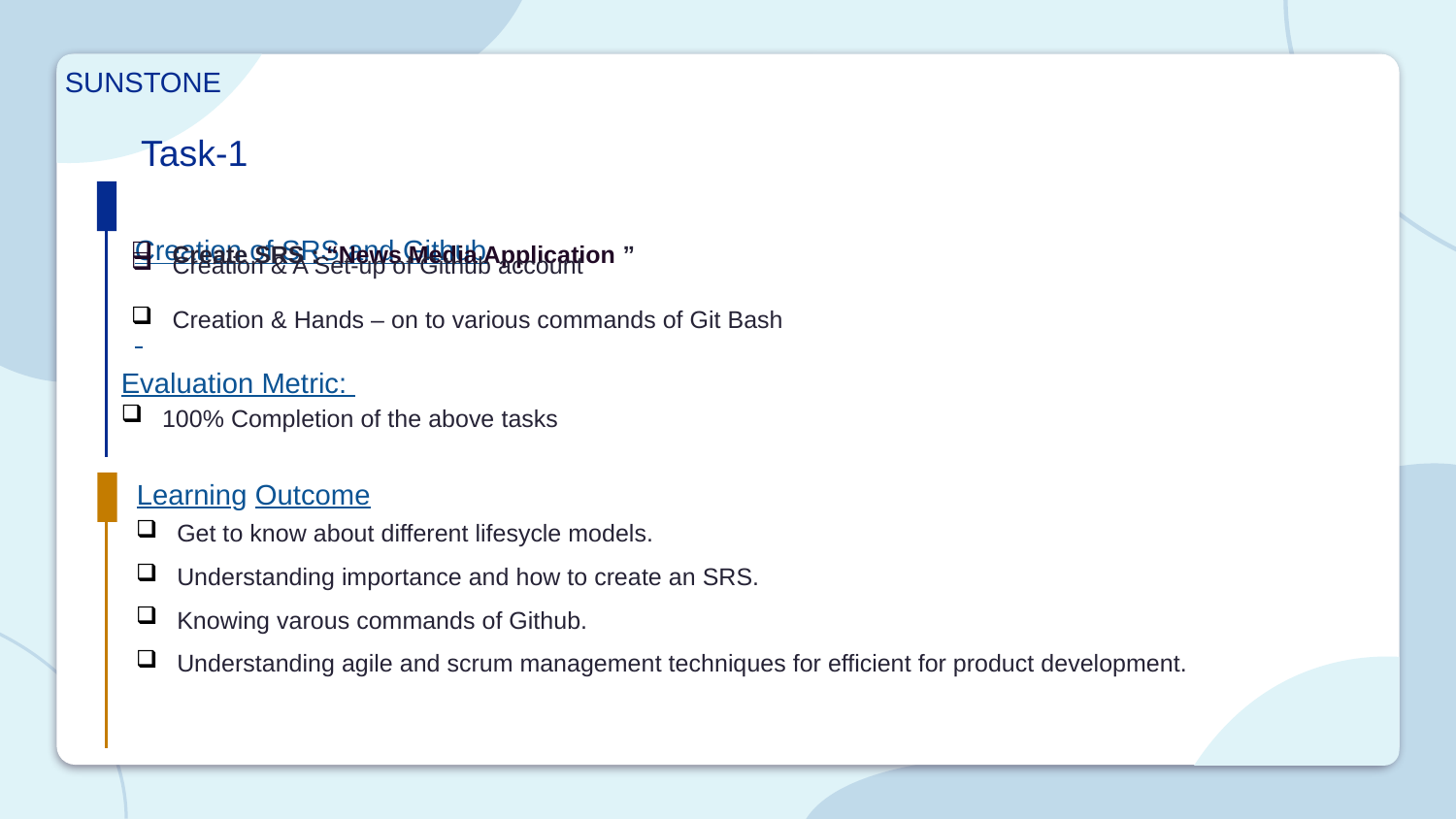

SUNSTONE
Task-1

Creation of SRS and Github
 Create SRS : “News Media Application ”
 Creation & A Set-up of Github account
 Creation & Hands – on to various commands of Git Bash
Evaluation Metric:
 100% Completion of the above tasks
Learning Outcome

 Get to know about different lifesycle models.
 Understanding importance and how to create an SRS.
 Knowing varous commands of Github.
 Understanding agile and scrum management techniques for efficient for product development.